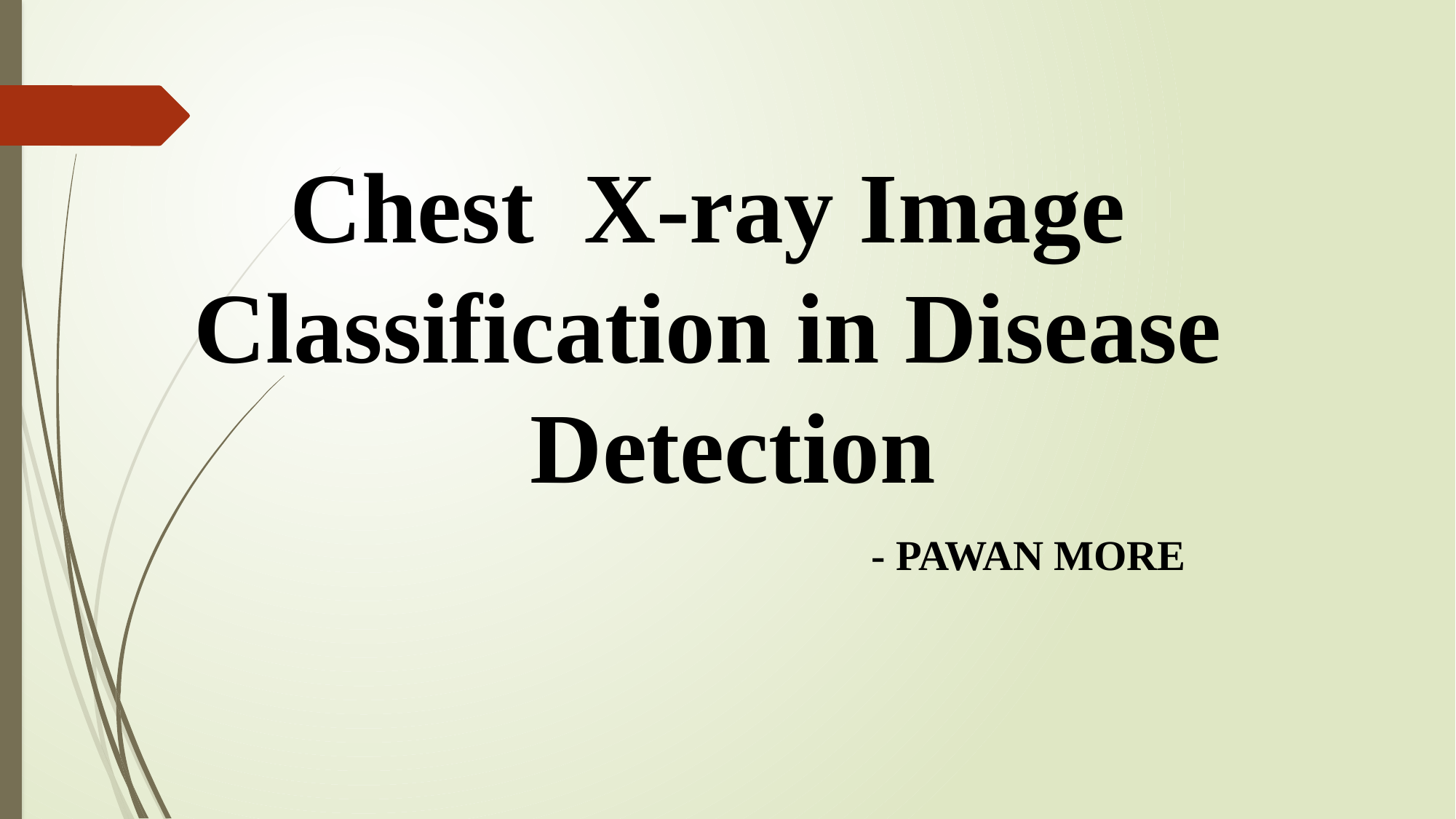

# Chest  X-ray Image Classification in Disease   Detection
- PAWAN MORE